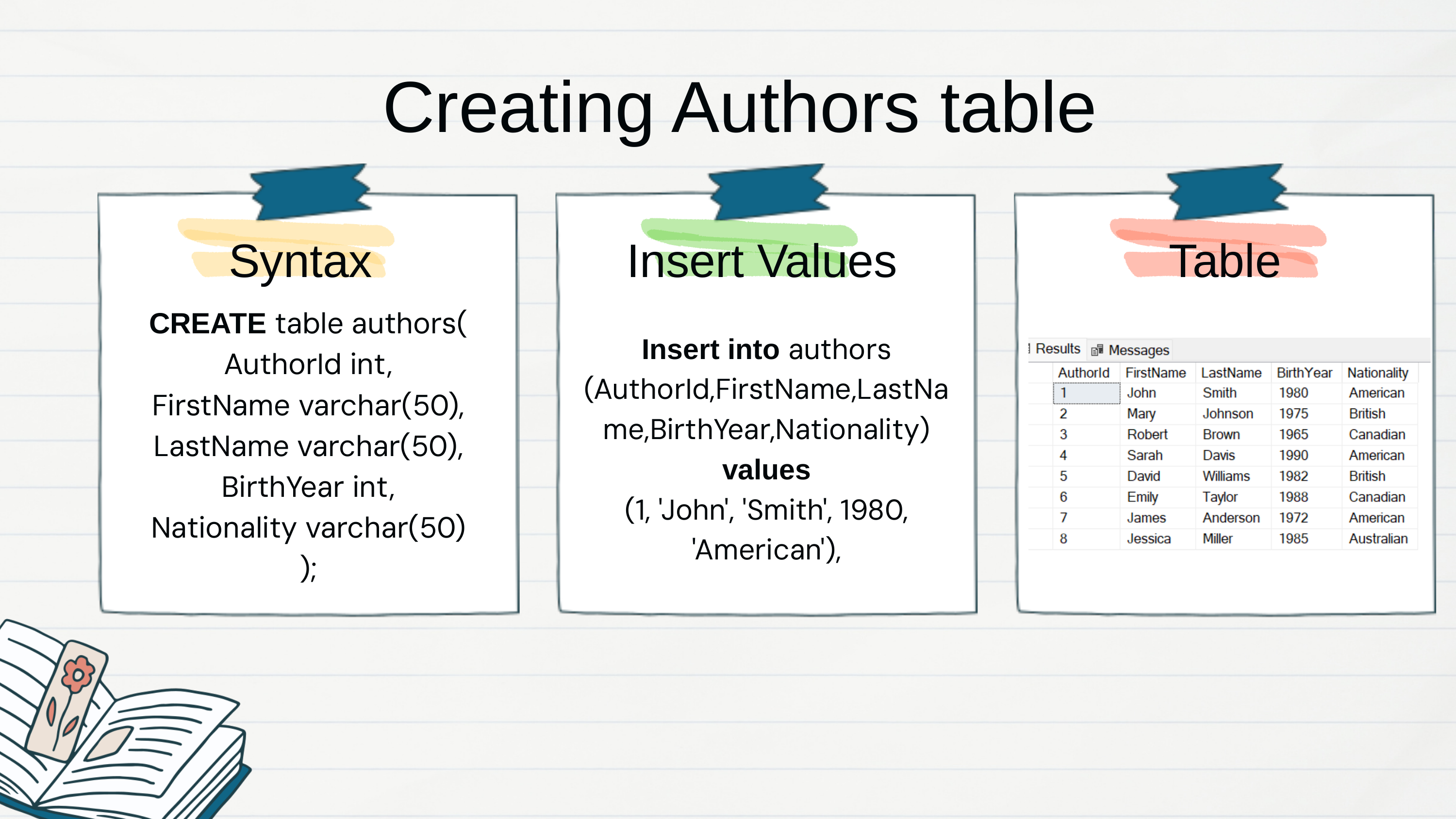

Creating Authors table

Syntax
Insert Values
Table
CREATE table authors(
AuthorId int,
FirstName varchar(50),
LastName varchar(50),
BirthYear int,
Nationality varchar(50)
);

Insert into authors (AuthorId,FirstName,LastName,BirthYear,Nationality) values
(1, 'John', 'Smith', 1980, 'American'),